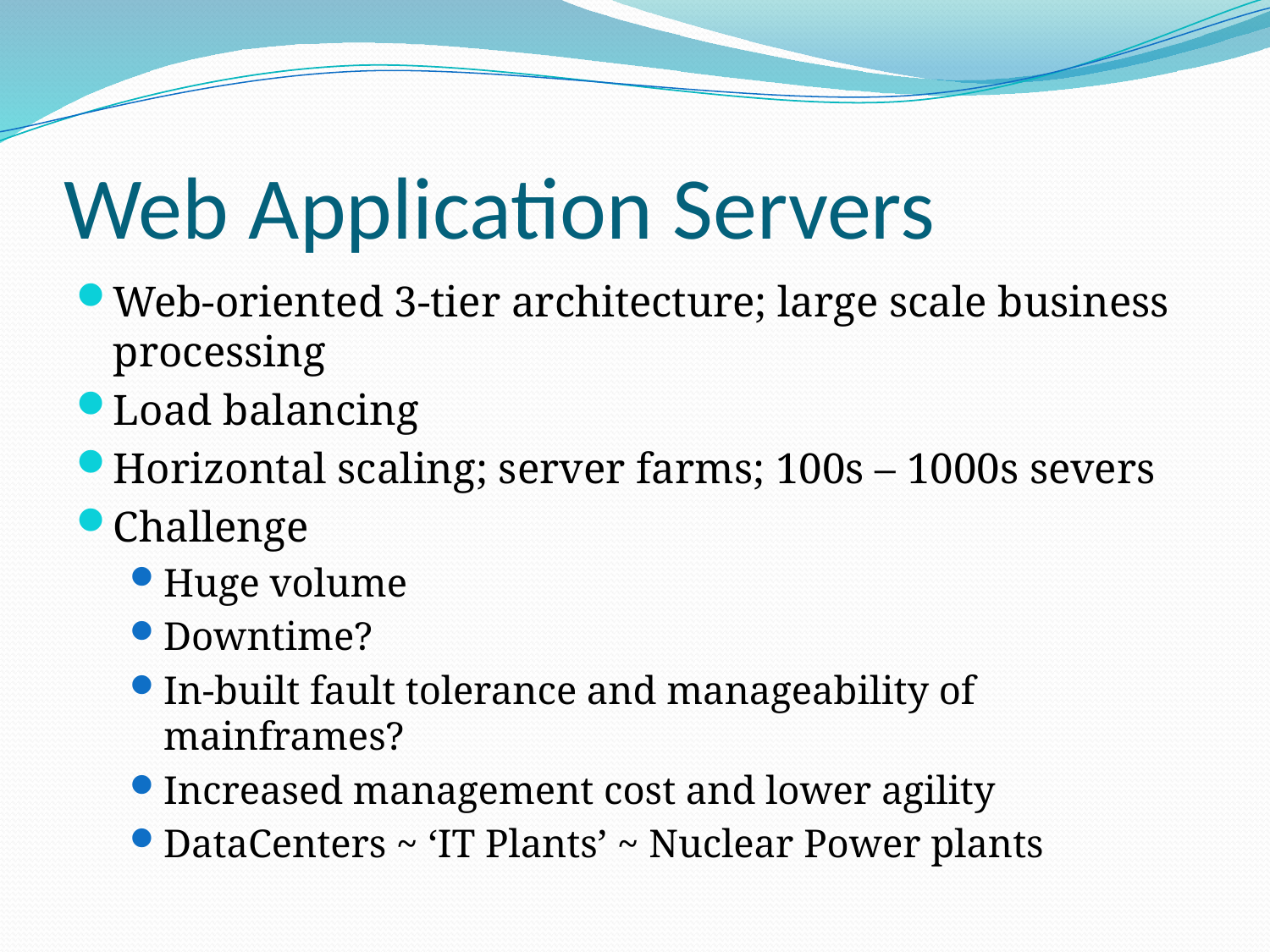

# Web Application Servers
Web-oriented 3-tier architecture; large scale business processing
Load balancing
Horizontal scaling; server farms; 100s – 1000s severs
Challenge
Huge volume
Downtime?
In-built fault tolerance and manageability of mainframes?
Increased management cost and lower agility
DataCenters ~ ‘IT Plants’ ~ Nuclear Power plants